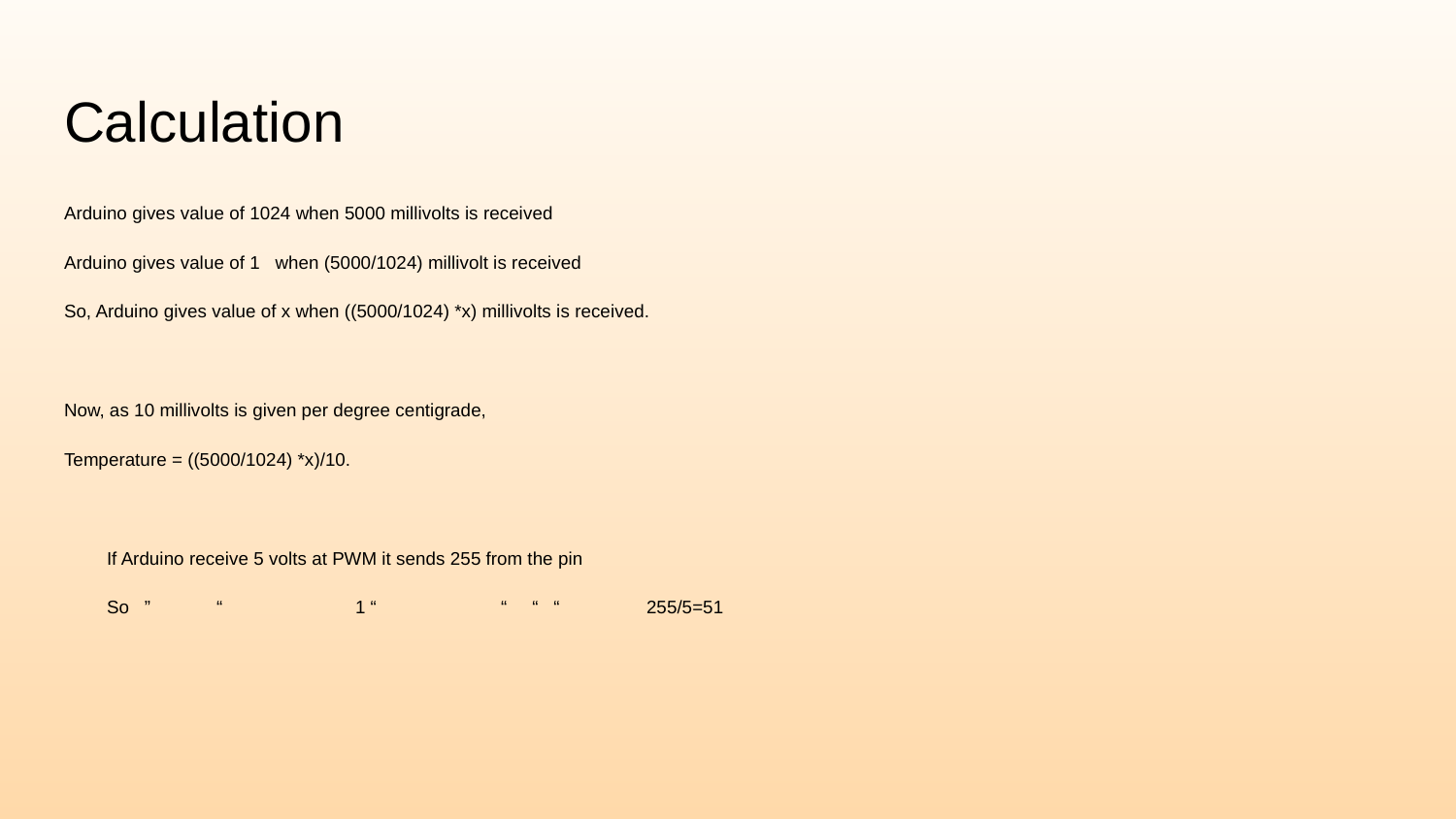

# Calculation
Arduino gives value of 1024 when 5000 millivolts is received
Arduino gives value of 1   when (5000/1024) millivolt is received
So, Arduino gives value of x when ((5000/1024) *x) millivolts is received.

Now, as 10 millivolts is given per degree centigrade,
Temperature = ((5000/1024) *x)/10.

If Arduino receive 5 volts at PWM it sends 255 from the pin
So   ”             “	1 “      	“     “   “   	255/5=51